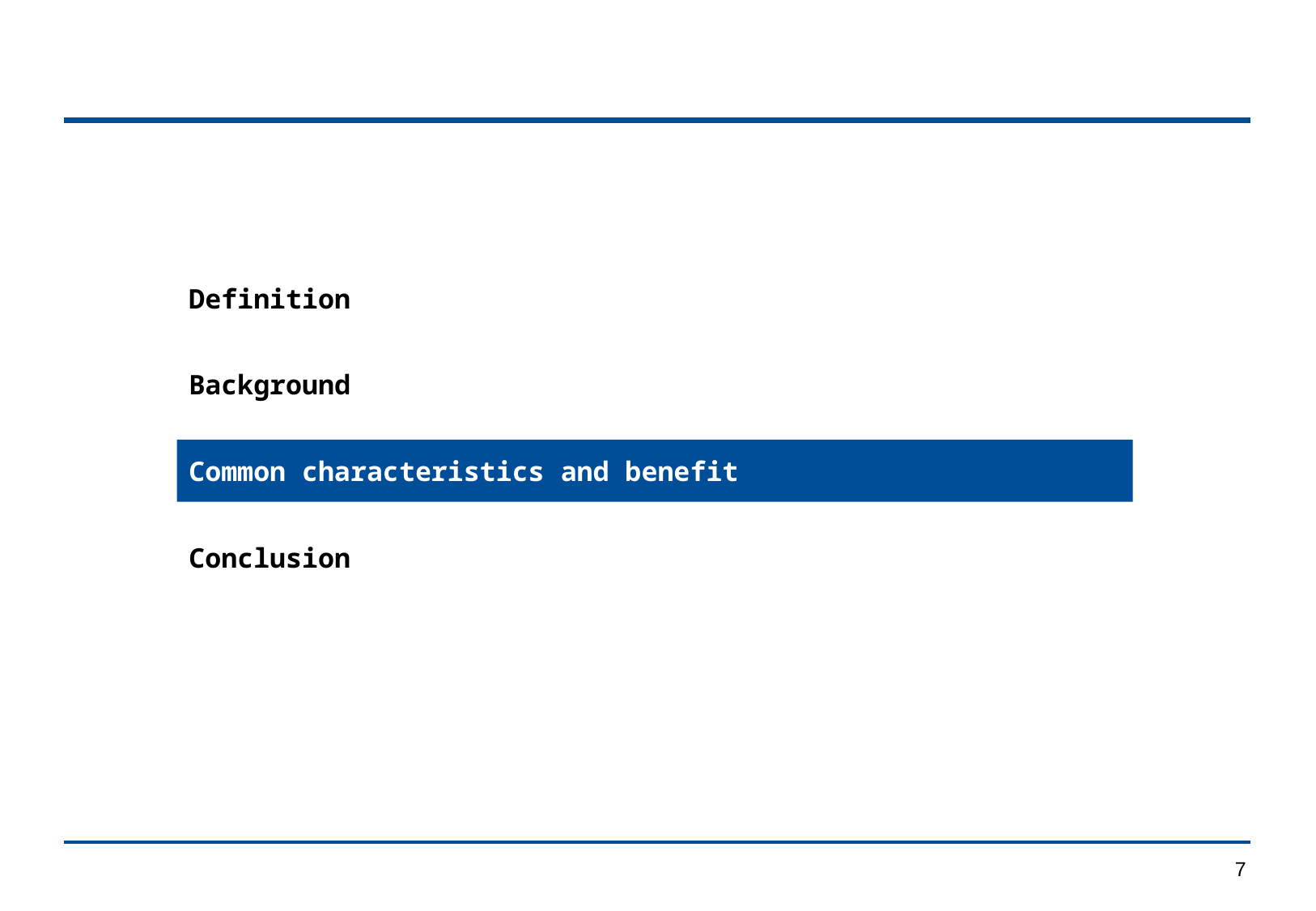

#
Definition
Background
Common characteristics and benefit
Conclusion